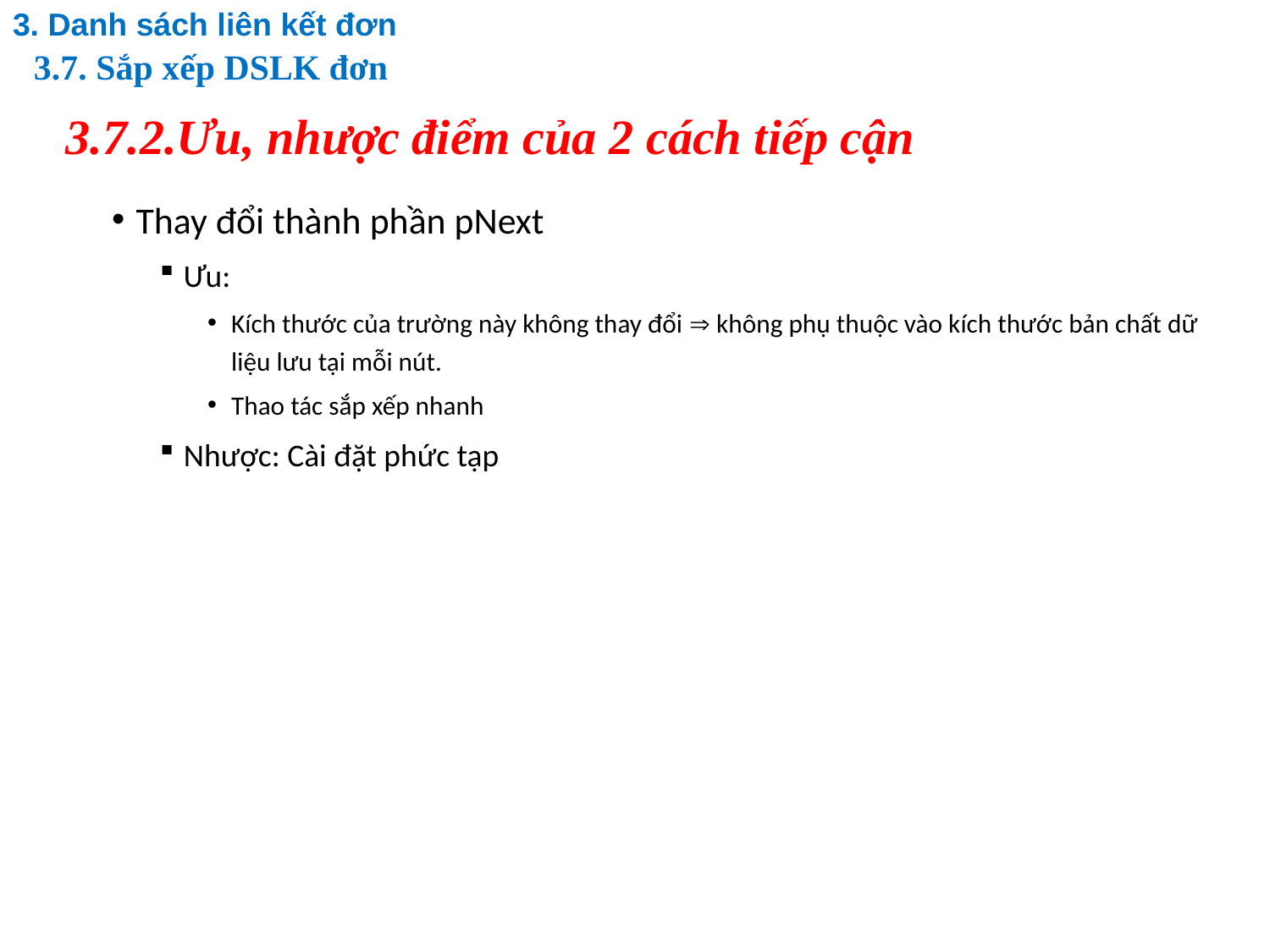

3. Danh sách liên kết đơn
3.7. Sắp xếp DSLK đơn
# 3.7.2.Ưu, nhược điểm của 2 cách tiếp cận
Thay đổi thành phần pNext
Ưu:
Kích thước của trường này không thay đổi ⇒ không phụ thuộc vào kích thước bản chất dữ liệu lưu tại mỗi nút.
Thao tác sắp xếp nhanh
Nhược: Cài đặt phức tạp